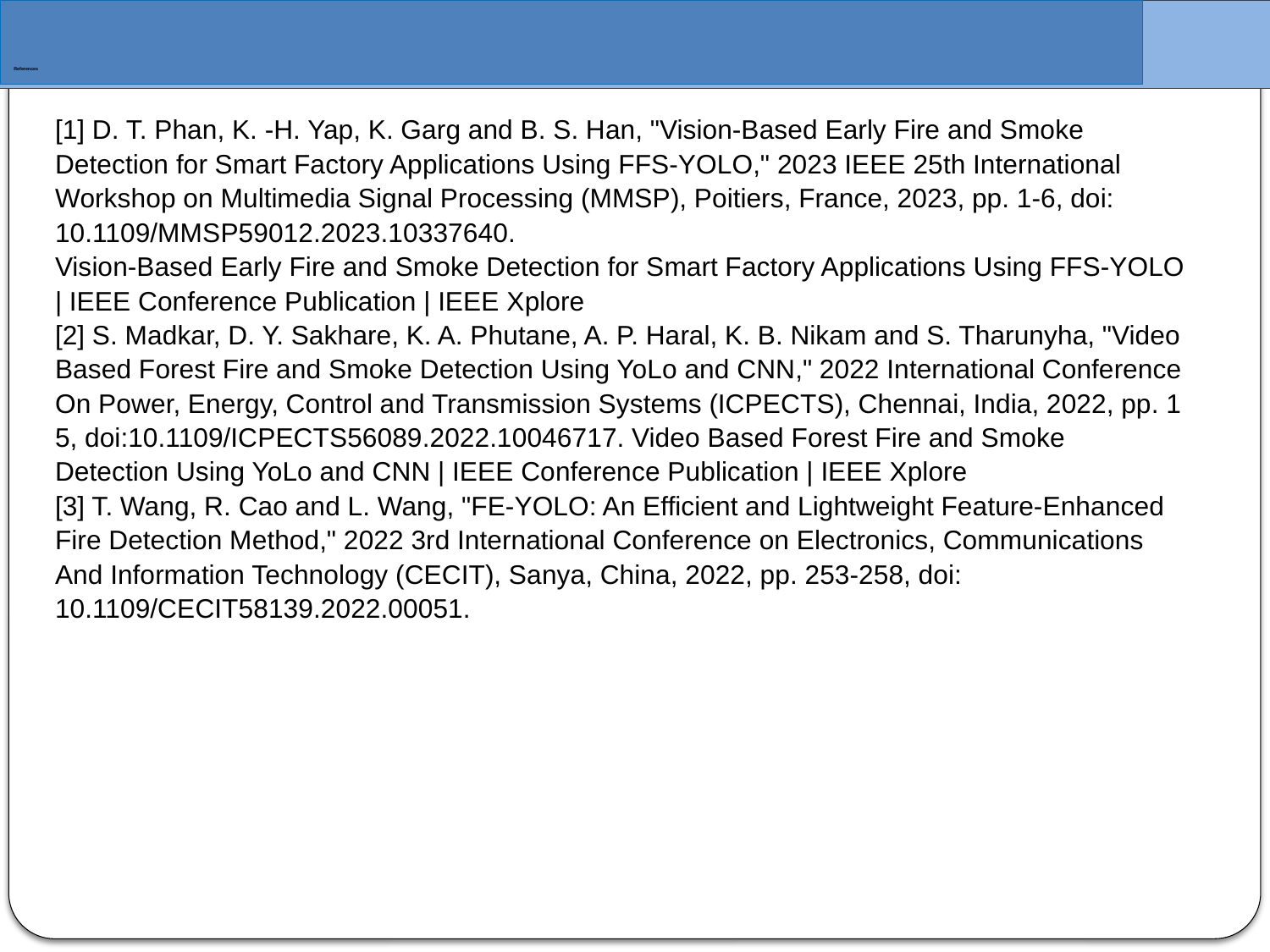

# References

[1] D. T. Phan, K. -H. Yap, K. Garg and B. S. Han, "Vision-Based Early Fire and Smoke
Detection for Smart Factory Applications Using FFS-YOLO," 2023 IEEE 25th International
Workshop on Multimedia Signal Processing (MMSP), Poitiers, France, 2023, pp. 1-6, doi:
10.1109/MMSP59012.2023.10337640.
Vision-Based Early Fire and Smoke Detection for Smart Factory Applications Using FFS-YOLO
| IEEE Conference Publication | IEEE Xplore
[2] S. Madkar, D. Y. Sakhare, K. A. Phutane, A. P. Haral, K. B. Nikam and S. Tharunyha, "Video
Based Forest Fire and Smoke Detection Using YoLo and CNN," 2022 International Conference
On Power, Energy, Control and Transmission Systems (ICPECTS), Chennai, India, 2022, pp. 1
5, doi:10.1109/ICPECTS56089.2022.10046717. Video Based Forest Fire and Smoke
Detection Using YoLo and CNN | IEEE Conference Publication | IEEE Xplore
[3] T. Wang, R. Cao and L. Wang, "FE-YOLO: An Efficient and Lightweight Feature-Enhanced
Fire Detection Method," 2022 3rd International Conference on Electronics, Communications
And Information Technology (CECIT), Sanya, China, 2022, pp. 253-258, doi:
10.1109/CECIT58139.2022.00051.